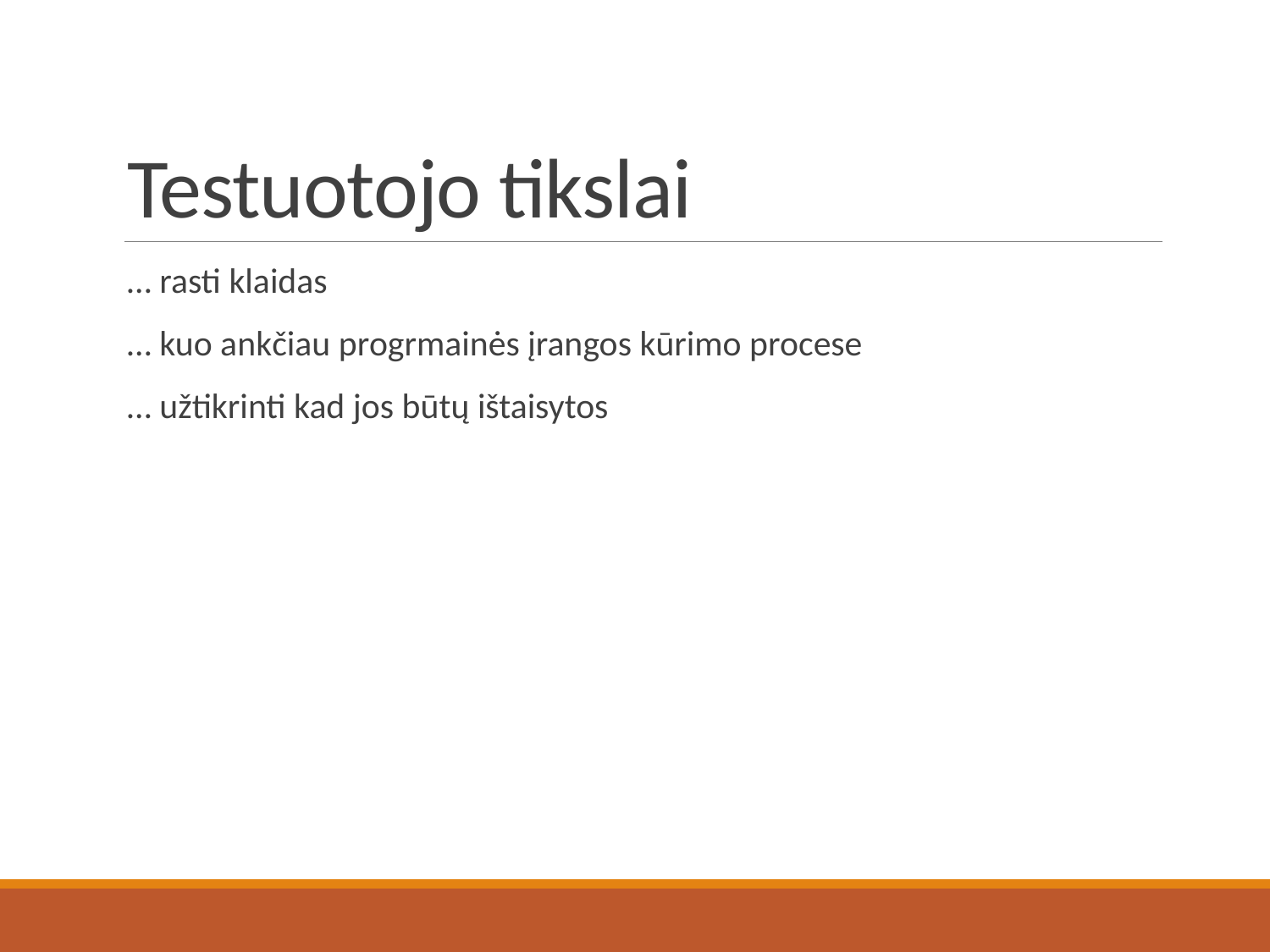

# Testuotojo tikslai
… rasti klaidas
… kuo ankčiau progrmainės įrangos kūrimo procese
… užtikrinti kad jos būtų ištaisytos